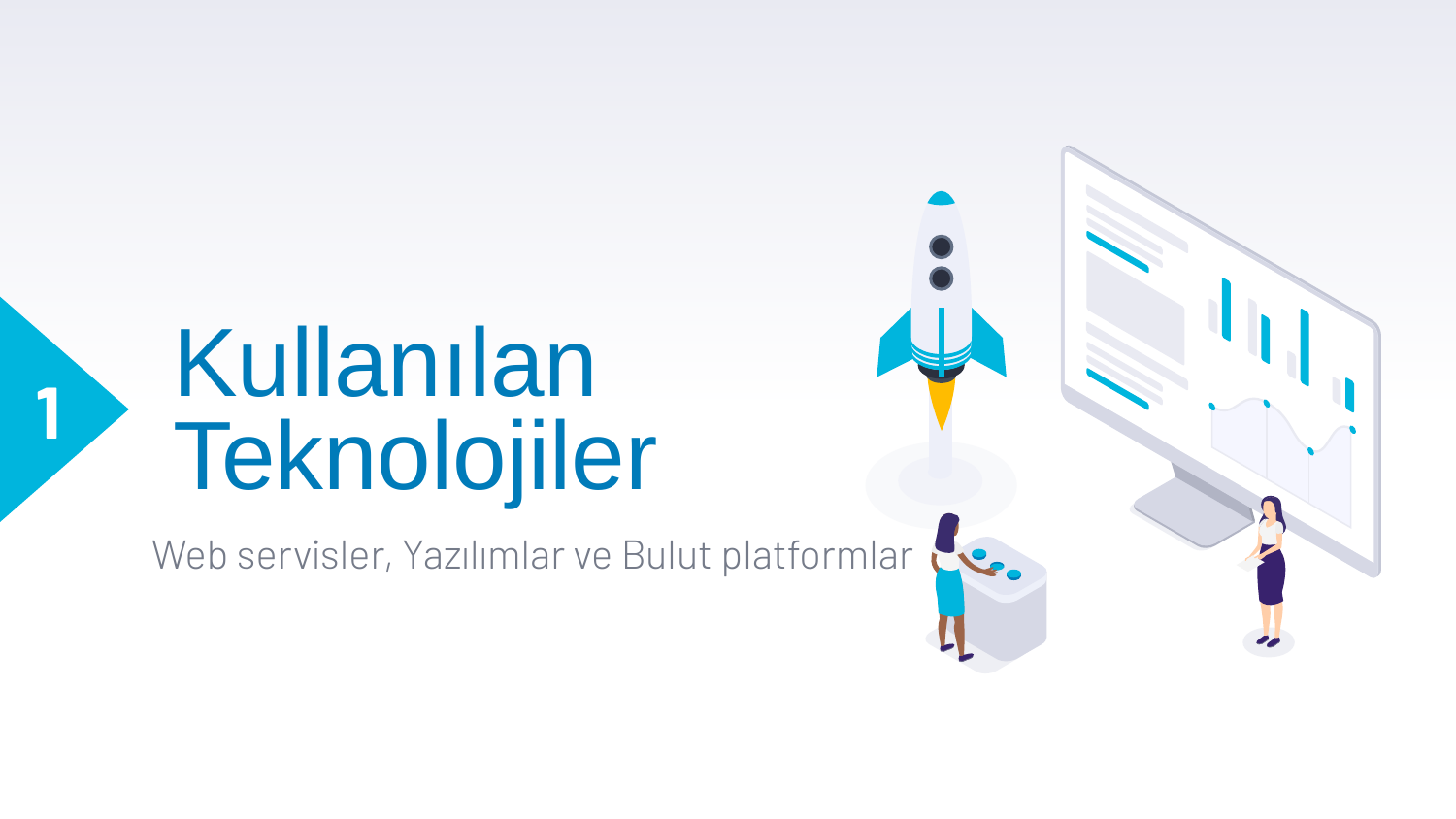

1
# Kullanılan Teknolojiler
Web servisler, Yazılımlar ve Bulut platformlar